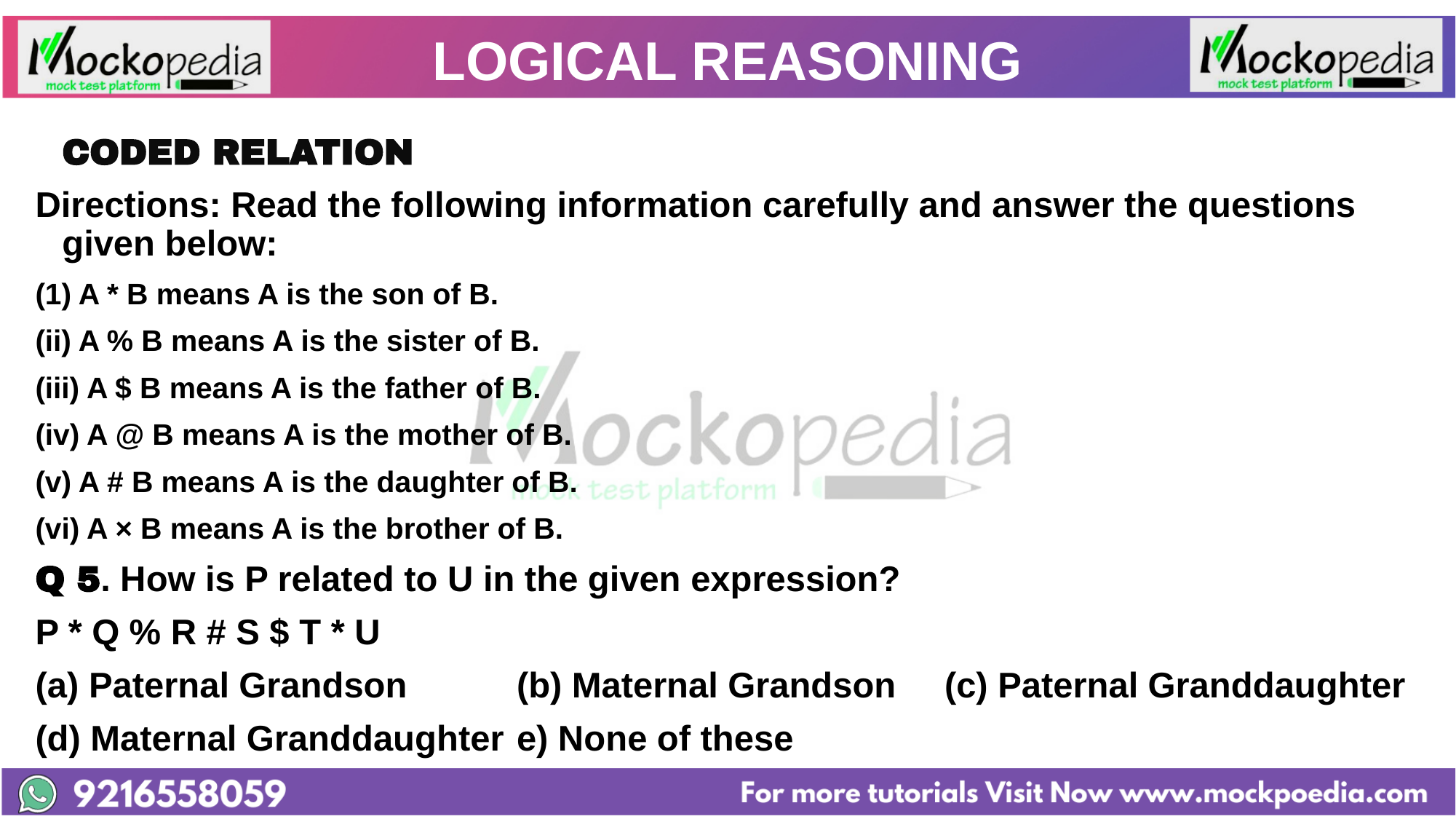

# LOGICAL REASONING
			CODED RELATION
Directions: Read the following information carefully and answer the questions given below:
(1) A * B means A is the son of B.
(ii) A % B means A is the sister of B.
(iii) A $ B means A is the father of B.
(iv) A @ B means A is the mother of B.
(v) A # B means A is the daughter of B.
(vi) A × B means A is the brother of B.
Q 5. How is P related to U in the given expression?
P * Q % R # S $ T * U
Paternal Grandson 	(b) Maternal Grandson 	(c) Paternal Granddaughter
(d) Maternal Granddaughter 				e) None of these